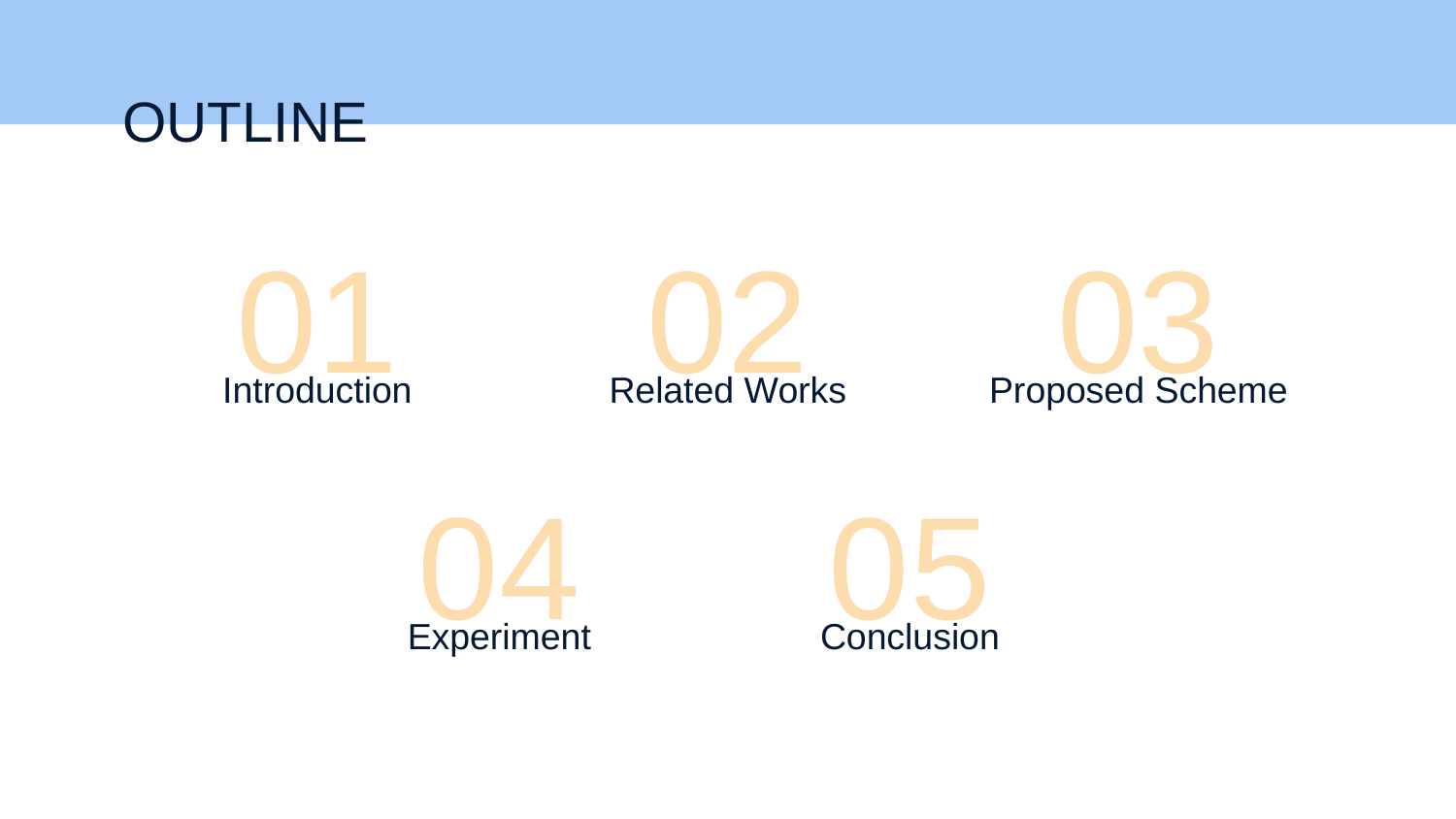

OUTLINE
# 01
02
03
Introduction
Related Works
Proposed Scheme
04
05
Experiment
Conclusion